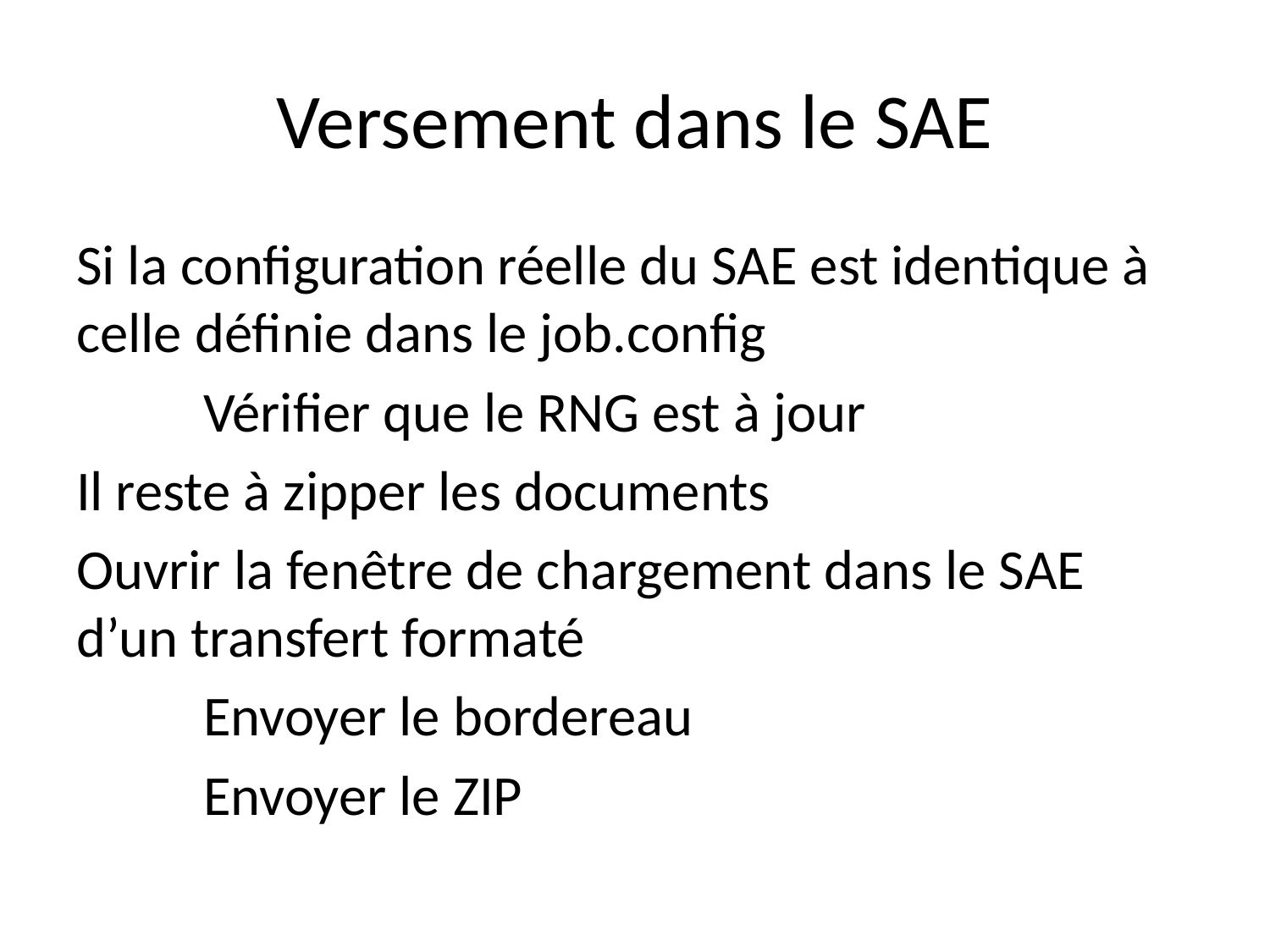

# Versement dans le SAE
Si la configuration réelle du SAE est identique à celle définie dans le job.config
	Vérifier que le RNG est à jour
Il reste à zipper les documents
Ouvrir la fenêtre de chargement dans le SAE d’un transfert formaté
	Envoyer le bordereau
	Envoyer le ZIP